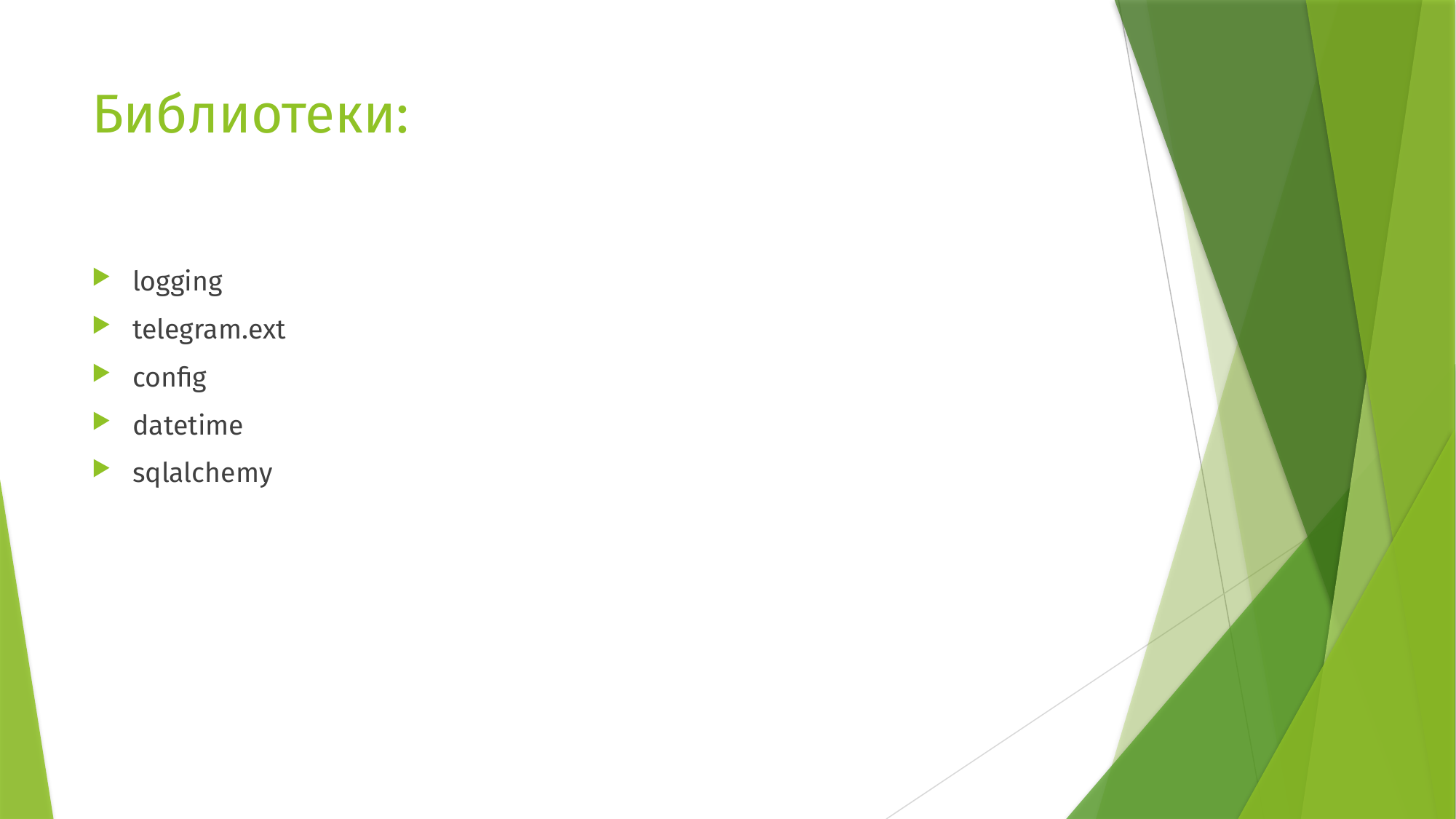

# Библиотеки:
logging
telegram.ext
config
datetime
sqlalchemy